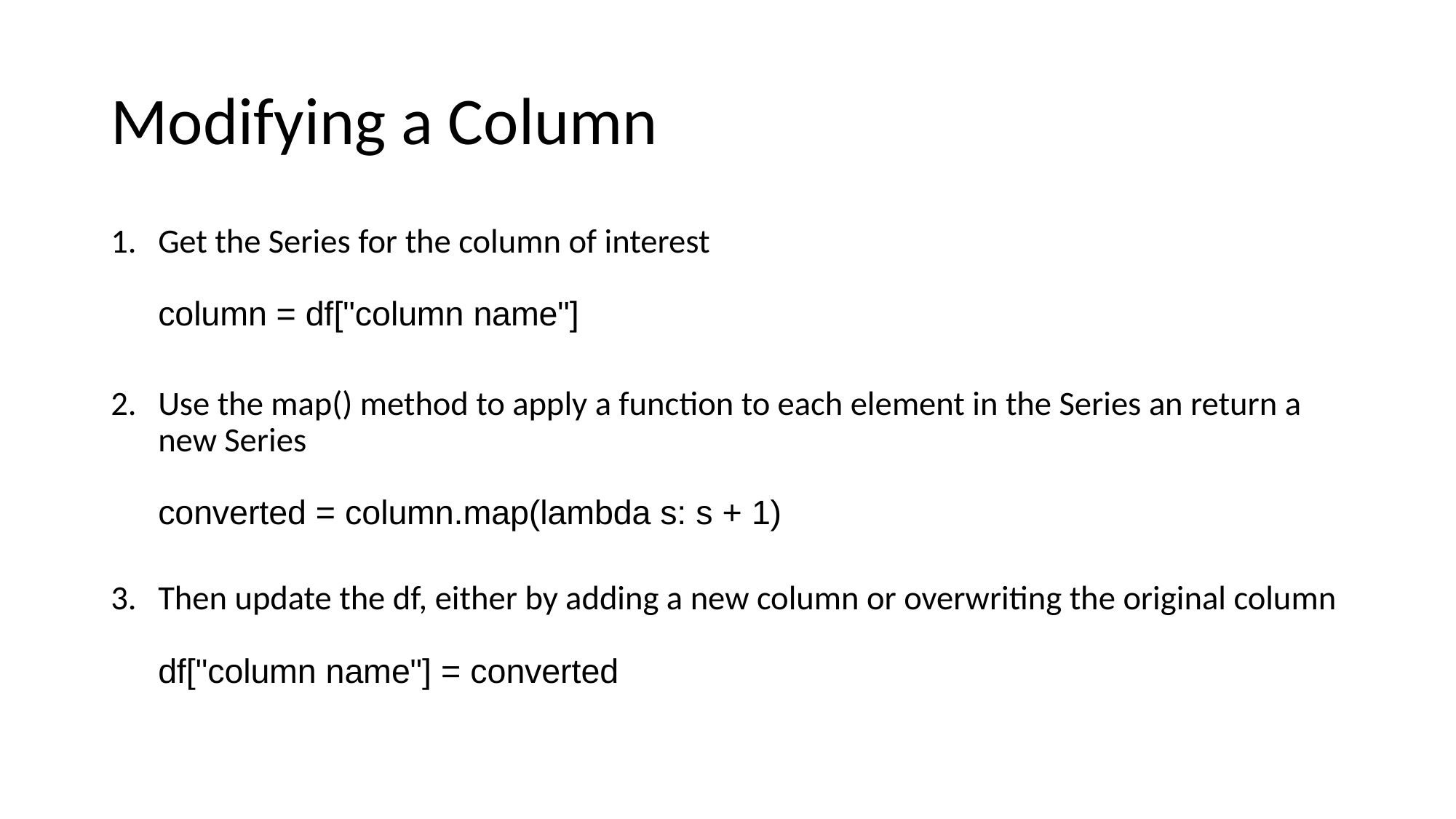

# Modifying a Column
Get the Series for the column of interest
column = df["column name"]
Use the map() method to apply a function to each element in the Series an return a new Series
converted = column.map(lambda s: s + 1)
Then update the df, either by adding a new column or overwriting the original column
df["column name"] = converted